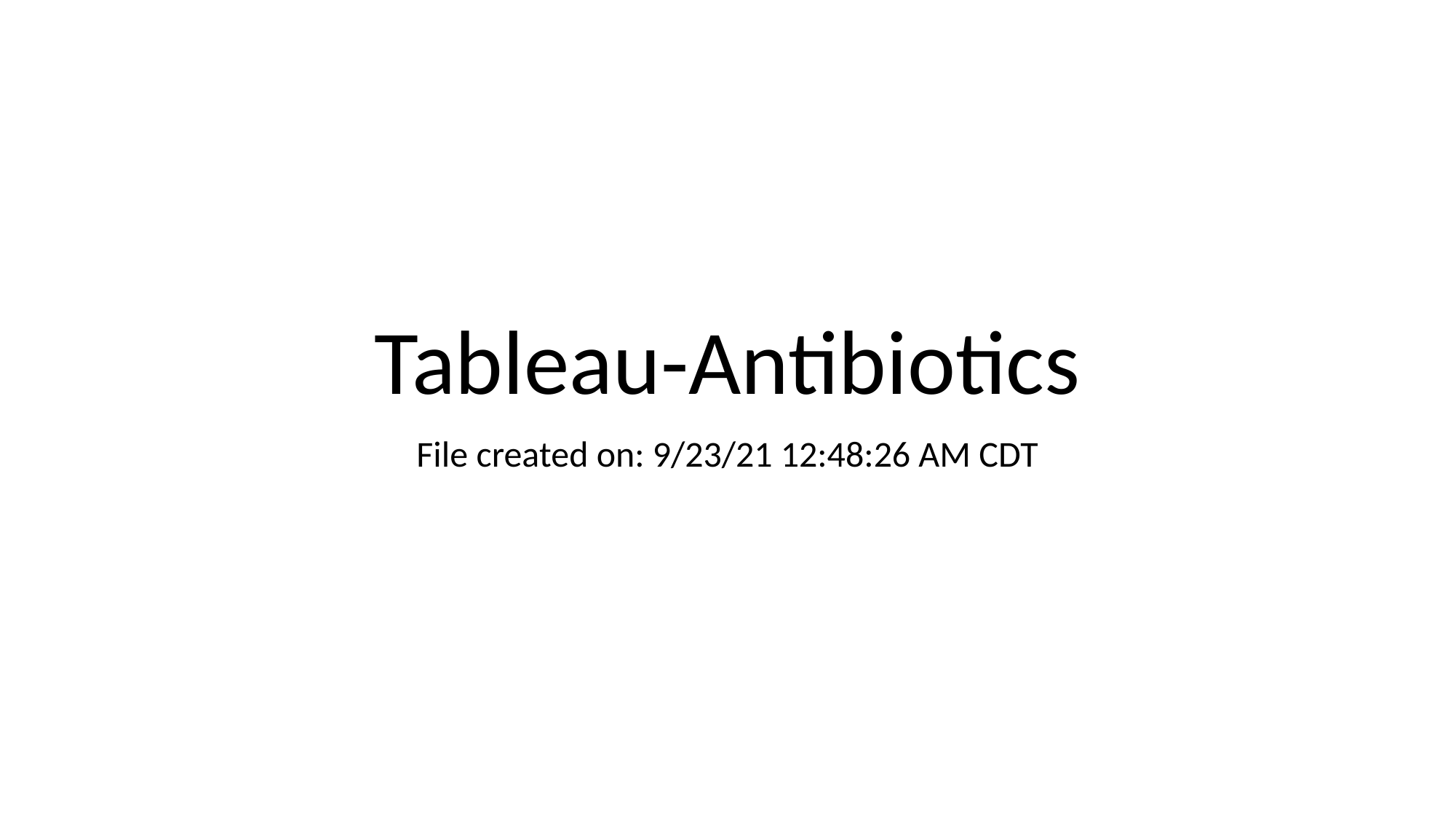

# Tableau-Antibiotics
File created on: 9/23/21 12:48:26 AM CDT